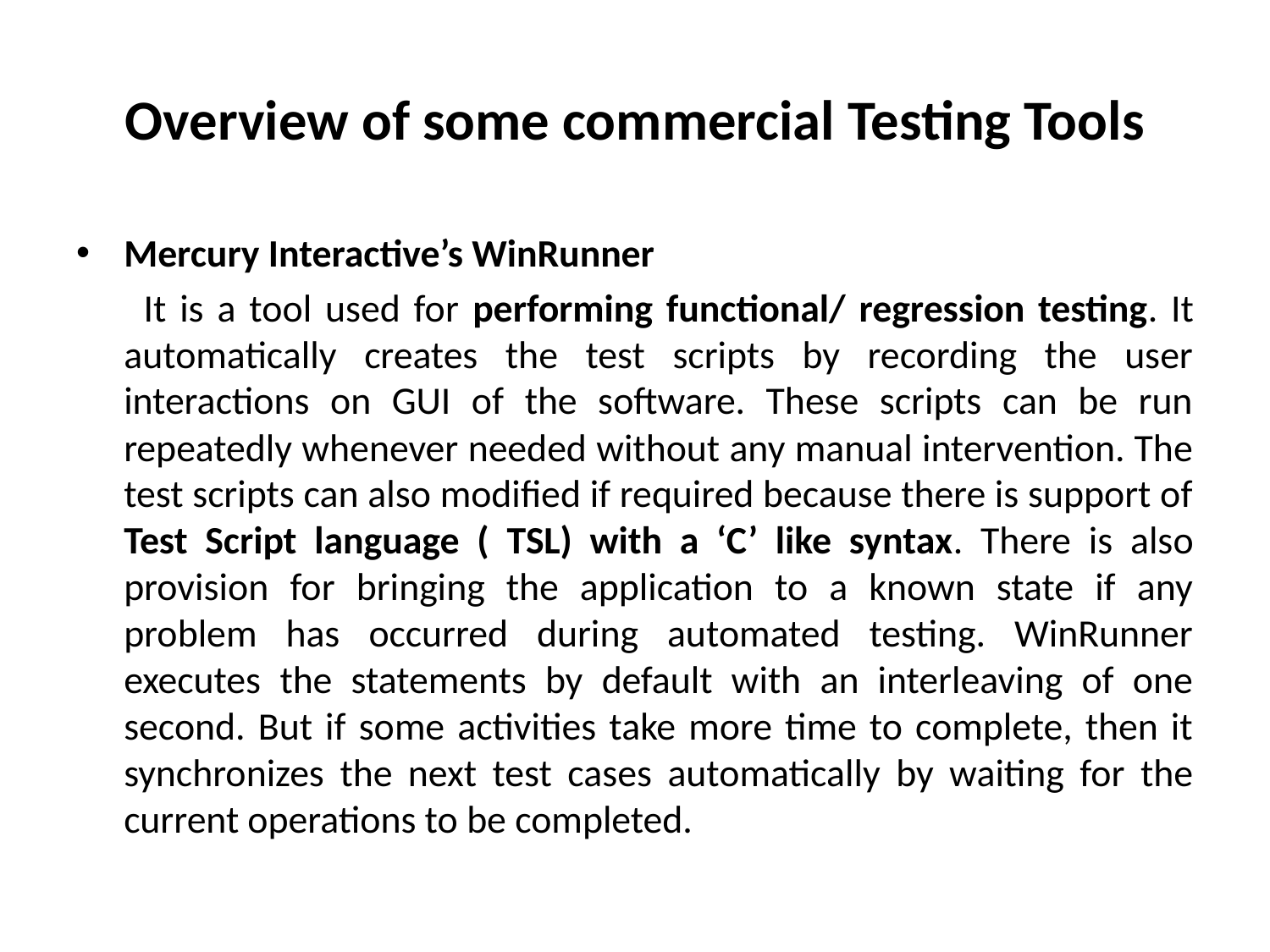

# Overview of some commercial Testing Tools
Mercury Interactive’s WinRunner
     It is a tool used for performing functional/ regression testing. It automatically creates the test scripts by recording the user interactions on GUI of the software. These scripts can be run repeatedly whenever needed without any manual intervention. The test scripts can also modified if required because there is support of Test Script language ( TSL) with a ‘C’ like syntax. There is also provision for bringing the application to a known state if any problem has occurred during automated testing. WinRunner executes the statements by default with an interleaving of one second. But if some activities take more time to complete, then it synchronizes the next test cases automatically by waiting for the current operations to be completed.